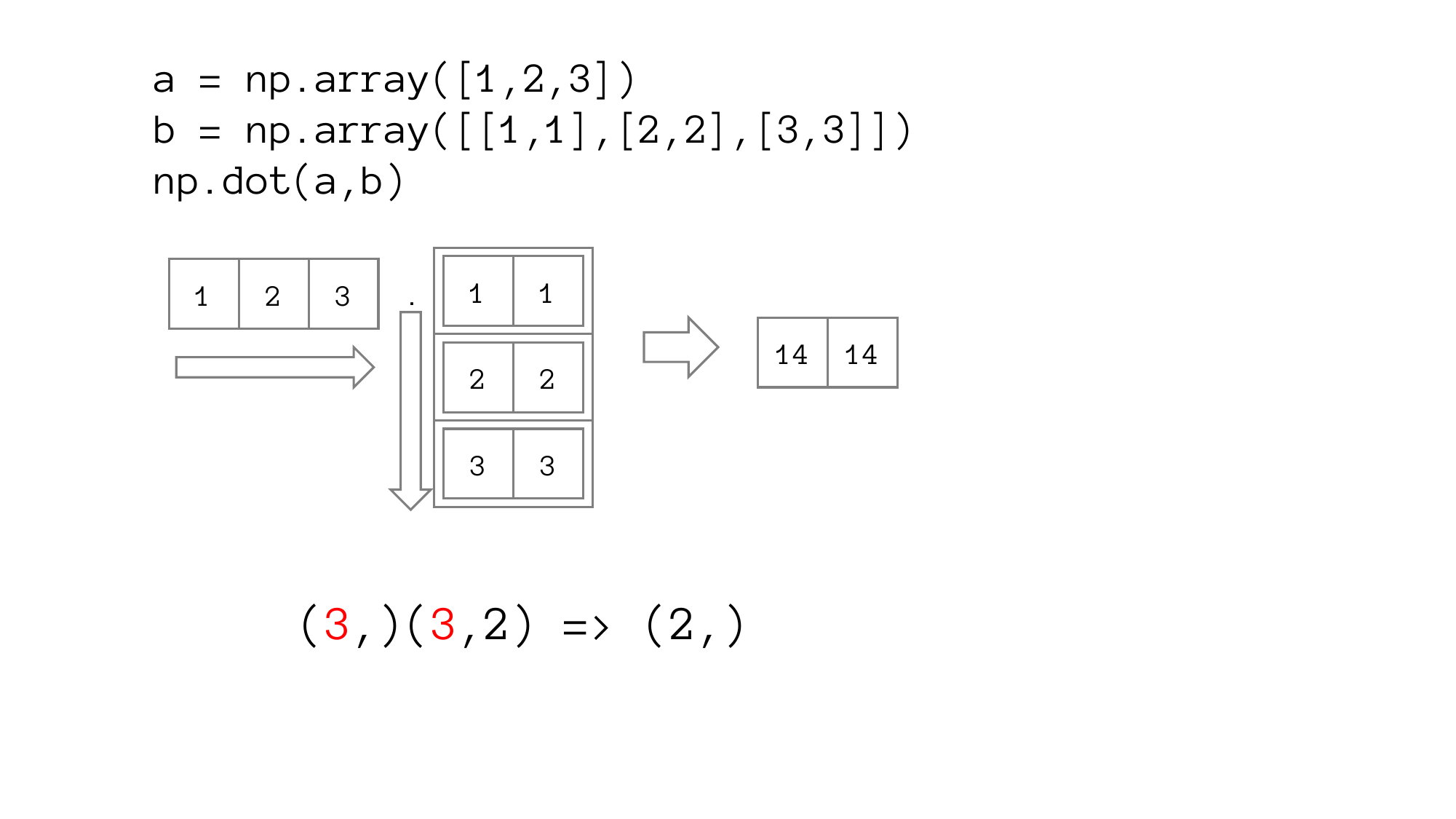

a = np.array([1,2,3])
b = np.array([[1,1],[2,2],[3,3]])
np.dot(a,b)

1
1
1
2
3
.

14
14

2
2

3
3
(3,)(3,2) => (2,)